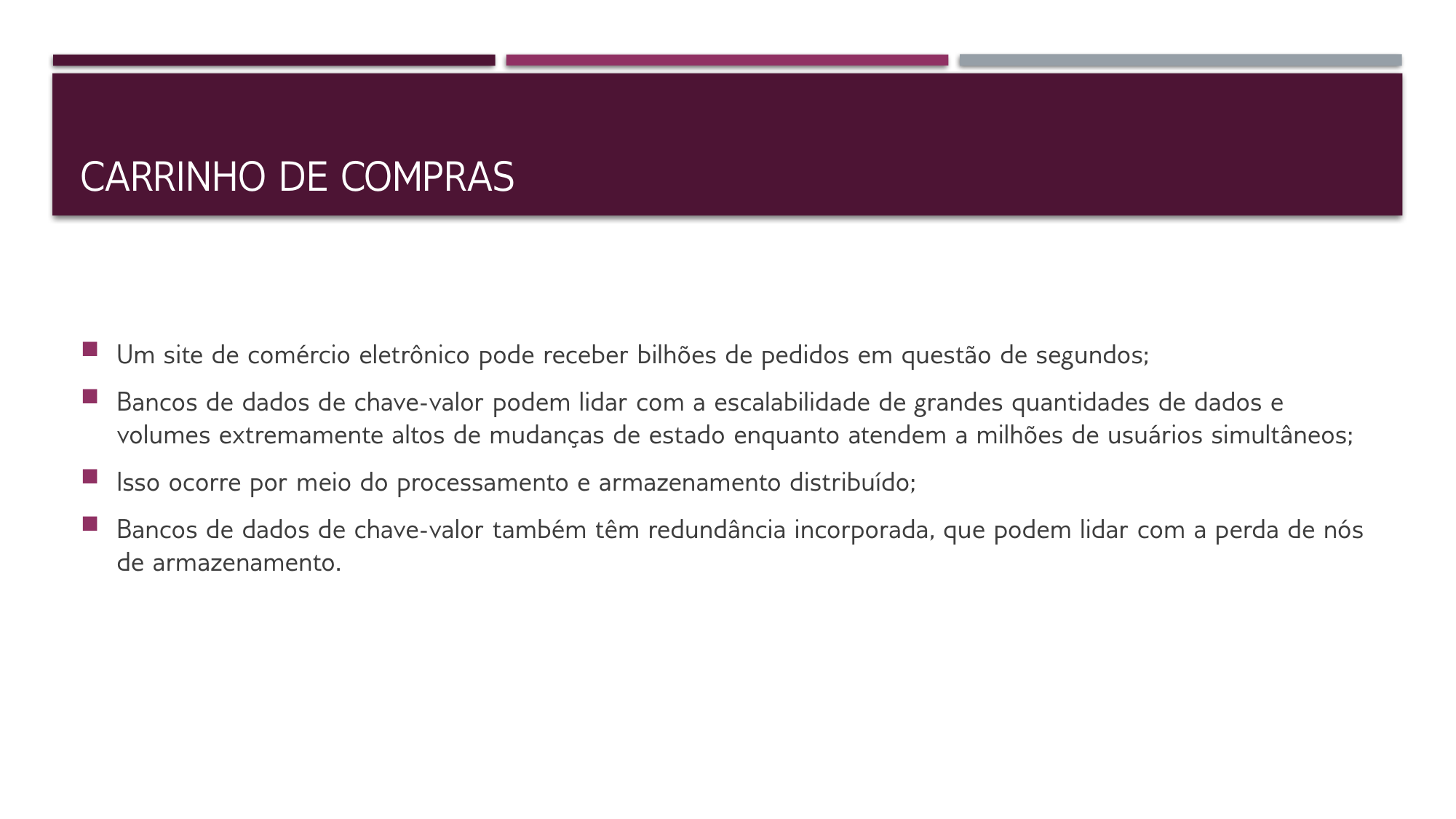

# Carrinho de compras
Um site de comércio eletrônico pode receber bilhões de pedidos em questão de segundos;
Bancos de dados de chave-valor podem lidar com a escalabilidade de grandes quantidades de dados e volumes extremamente altos de mudanças de estado enquanto atendem a milhões de usuários simultâneos;
Isso ocorre por meio do processamento e armazenamento distribuído;
Bancos de dados de chave-valor também têm redundância incorporada, que podem lidar com a perda de nós de armazenamento.